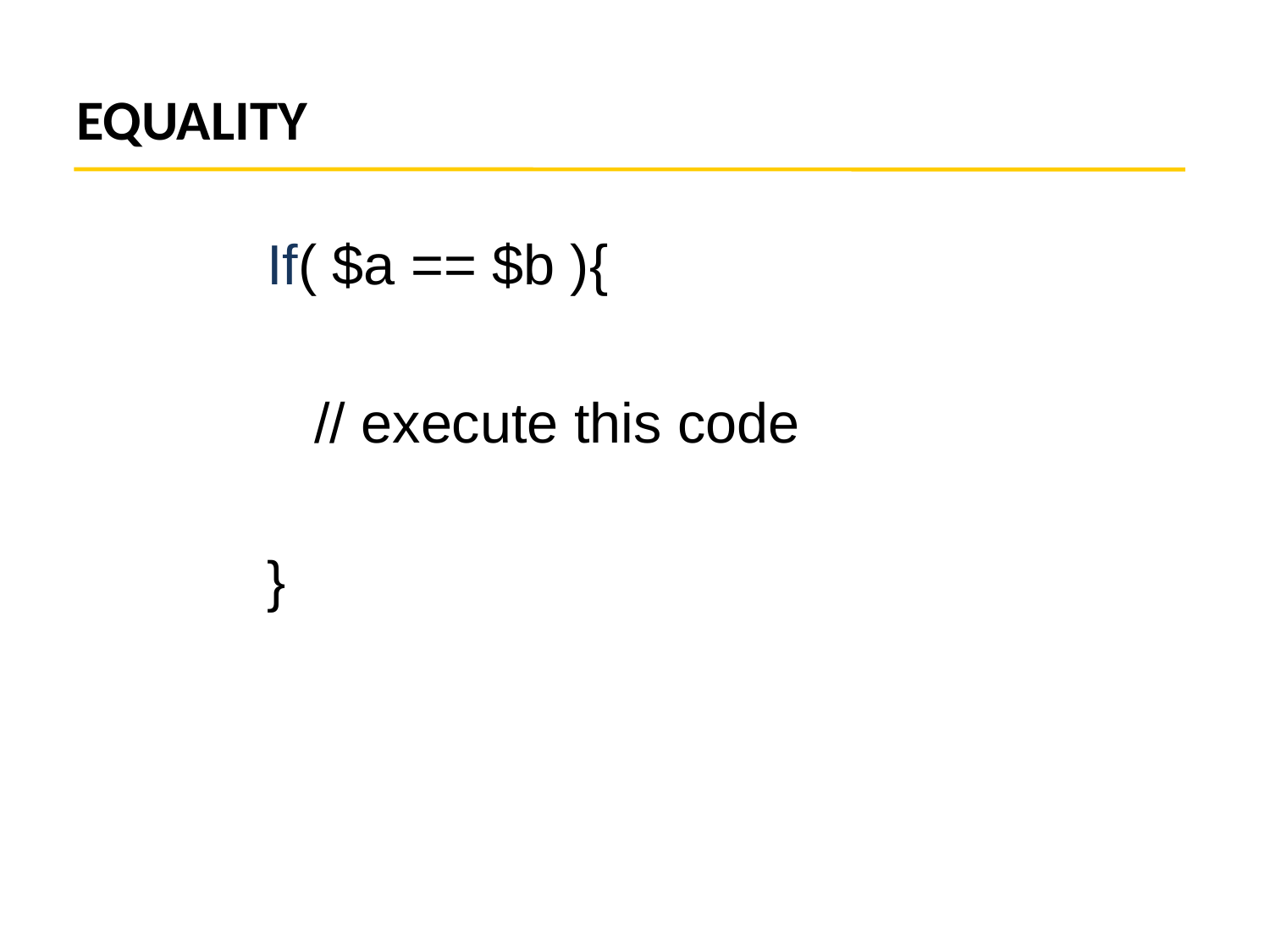

# EQUALITY
If( $a == $b ){

	// execute this code

}